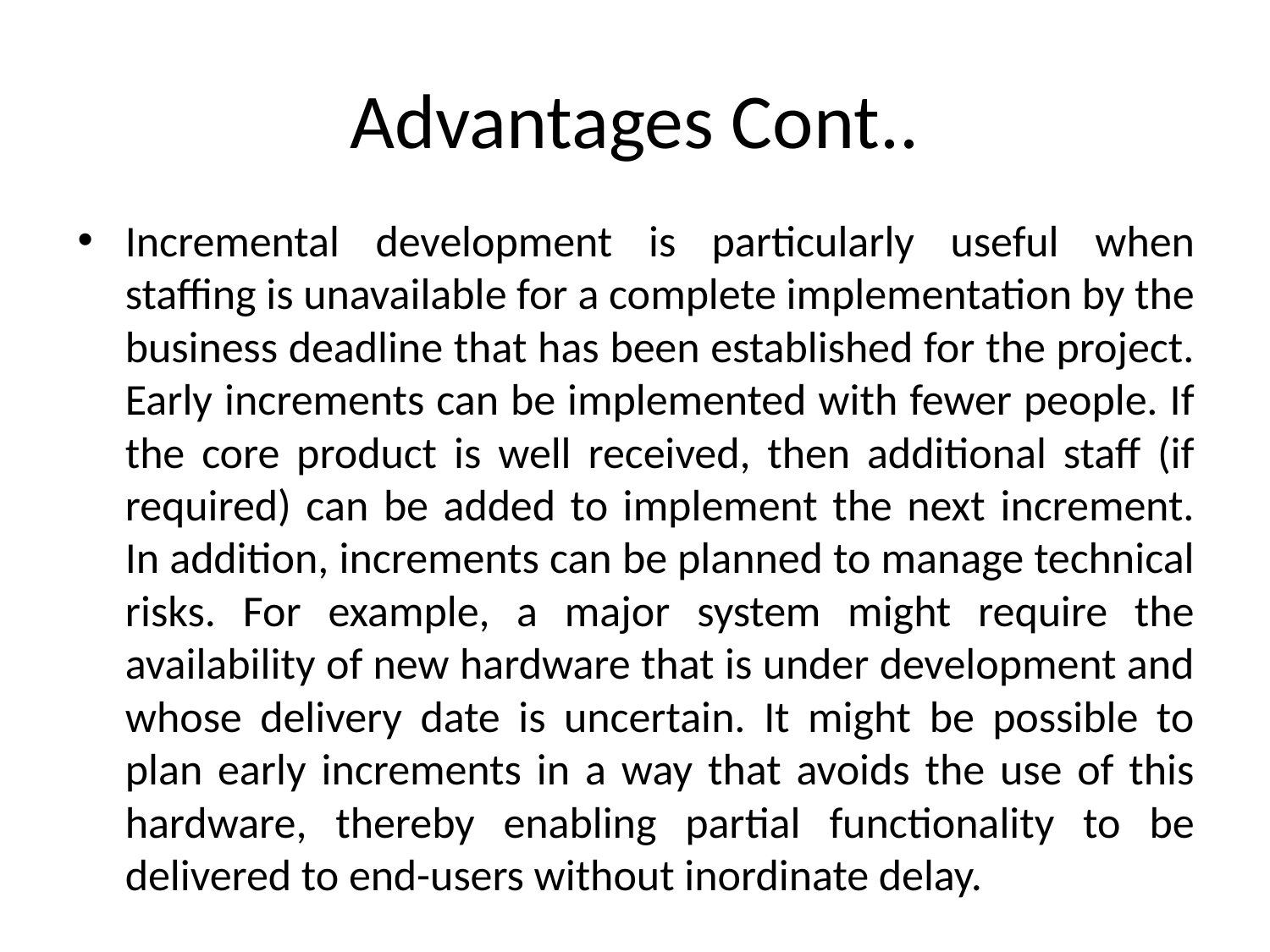

# Advantages Cont..
Incremental development is particularly useful when staffing is unavailable for a complete implementation by the business deadline that has been established for the project. Early increments can be implemented with fewer people. If the core product is well received, then additional staff (if required) can be added to implement the next increment. In addition, increments can be planned to manage technical risks. For example, a major system might require the availability of new hardware that is under development and whose delivery date is uncertain. It might be possible to plan early increments in a way that avoids the use of this hardware, thereby enabling partial functionality to be delivered to end-users without inordinate delay.